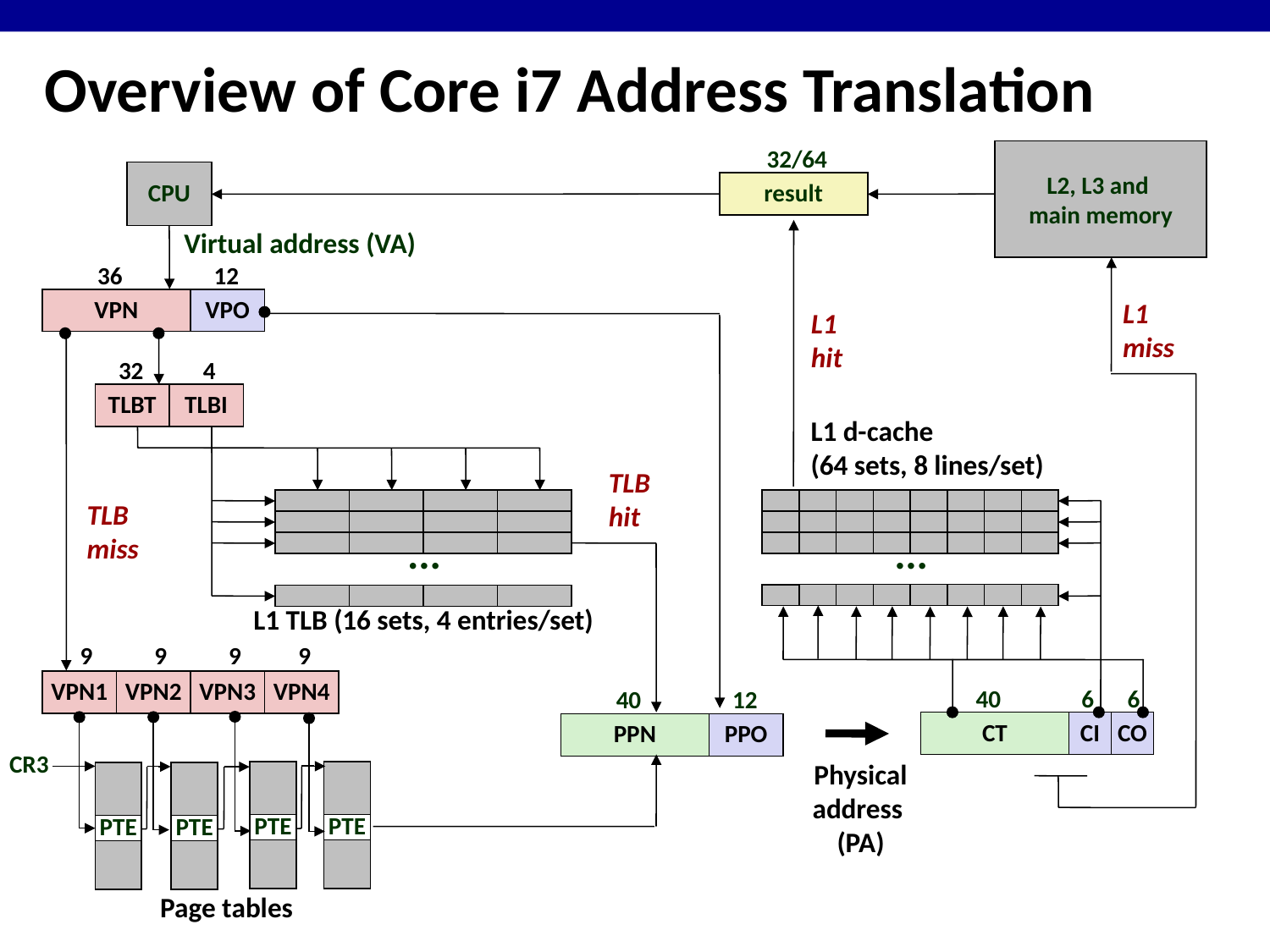

Overview of Core i7 Address Translation
32/64
L2, L3 and
main memory
CPU
result

Virtual address (VA)

36
12

VPN
VPO
L1
miss
L1
hit

32
4

TLBT
TLBI
L1 d-cache
(64 sets, 8 lines/set)

TLB
hit

TLB
miss

...
...

L1 TLB (16 sets, 4 entries/set)
9
9
9
9

VPN3
VPN4
VPN1
VPN2
40
6
6
40
12

CT
CI
CO

PPN
PPO

CR3
Physical
address
(PA)

PTE
PTE
PTE
PTE

Page tables